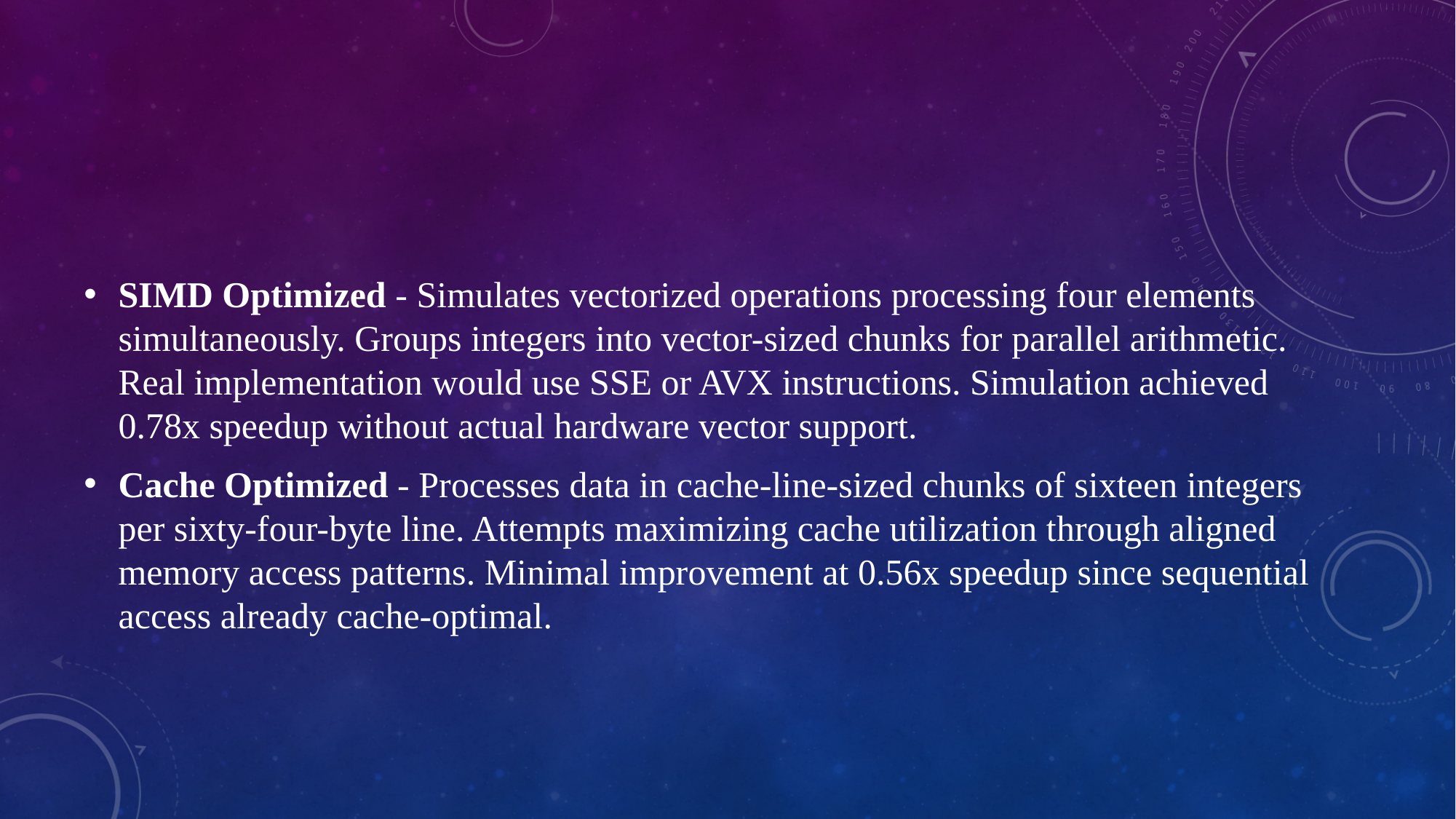

SIMD Optimized - Simulates vectorized operations processing four elements simultaneously. Groups integers into vector-sized chunks for parallel arithmetic. Real implementation would use SSE or AVX instructions. Simulation achieved 0.78x speedup without actual hardware vector support.
Cache Optimized - Processes data in cache-line-sized chunks of sixteen integers per sixty-four-byte line. Attempts maximizing cache utilization through aligned memory access patterns. Minimal improvement at 0.56x speedup since sequential access already cache-optimal.